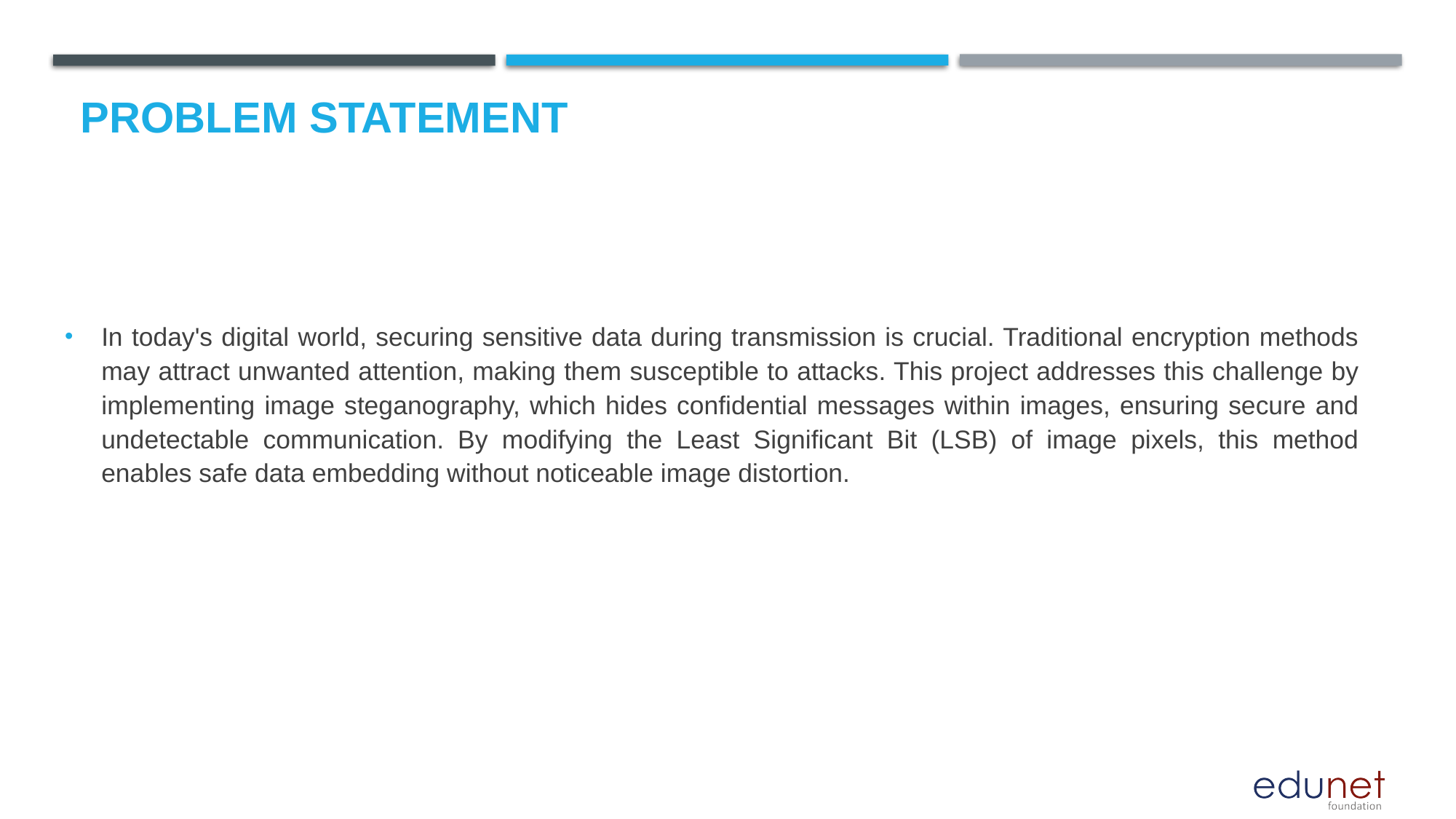

# Problem Statement
In today's digital world, securing sensitive data during transmission is crucial. Traditional encryption methods may attract unwanted attention, making them susceptible to attacks. This project addresses this challenge by implementing image steganography, which hides confidential messages within images, ensuring secure and undetectable communication. By modifying the Least Significant Bit (LSB) of image pixels, this method enables safe data embedding without noticeable image distortion.